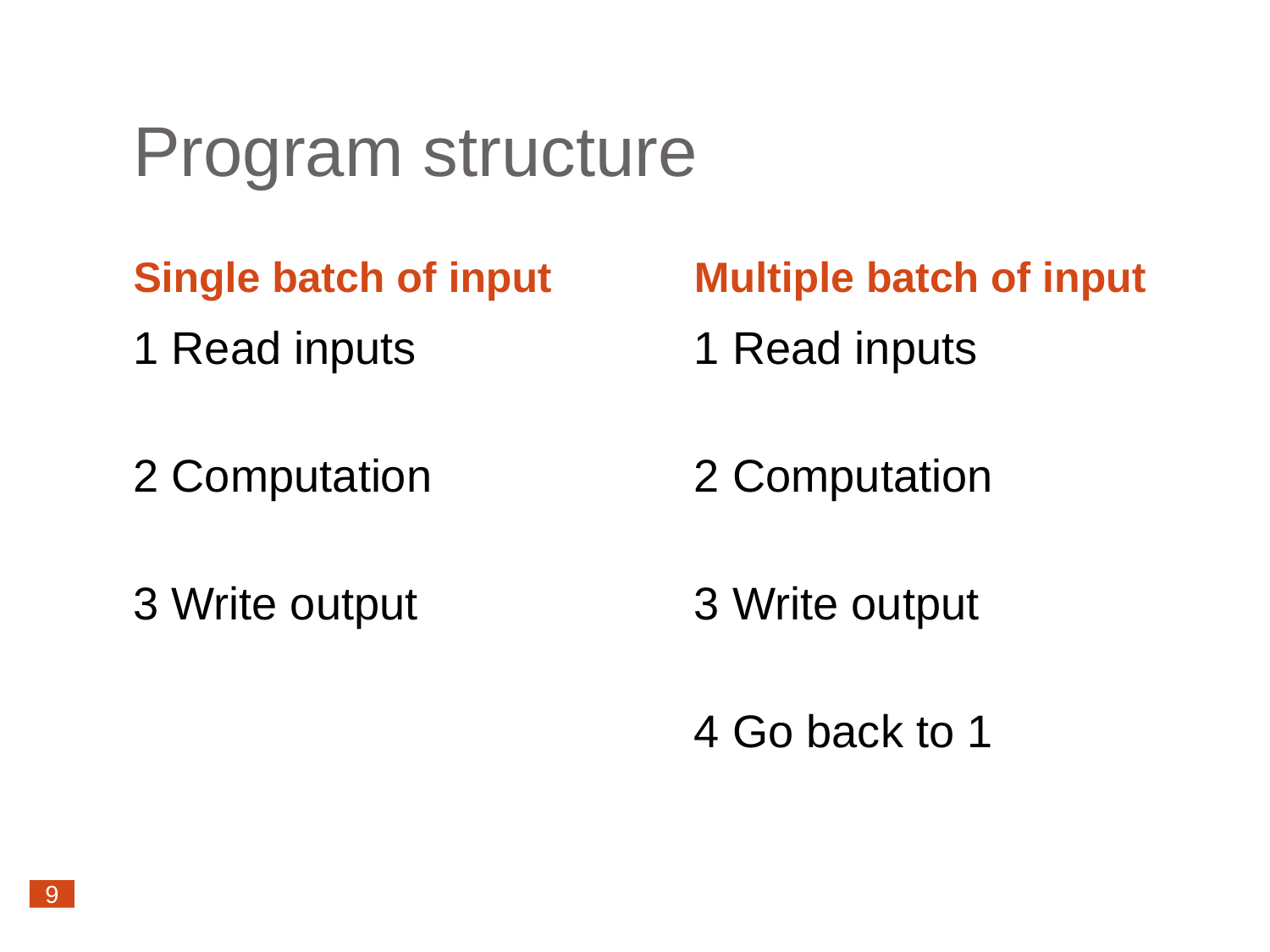

Program structure
Single batch of input
Multiple batch of input
1 Read inputs

2 Computation

3 Write output
1 Read inputs

2 Computation

3 Write output

4 Go back to 1
9